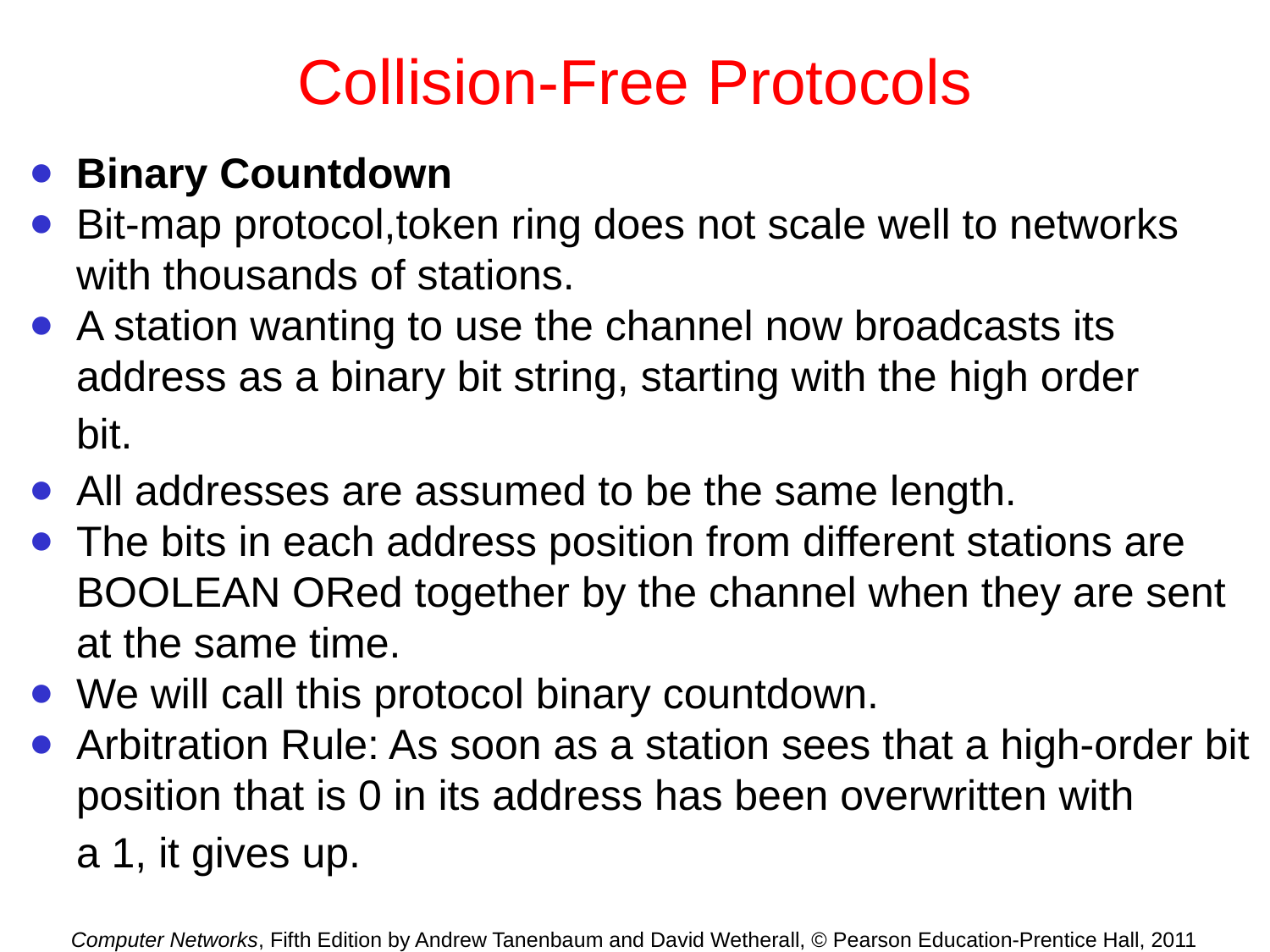

# Collision-Free Protocols
Binary Countdown
Bit-map protocol,token ring does not scale well to networks with thousands of stations.
A station wanting to use the channel now broadcasts its address as a binary bit string, starting with the high order
bit.
All addresses are assumed to be the same length.
The bits in each address position from different stations are BOOLEAN ORed together by the channel when they are sent at the same time.
We will call this protocol binary countdown.
Arbitration Rule: As soon as a station sees that a high-order bit position that is 0 in its address has been overwritten with
a 1, it gives up.